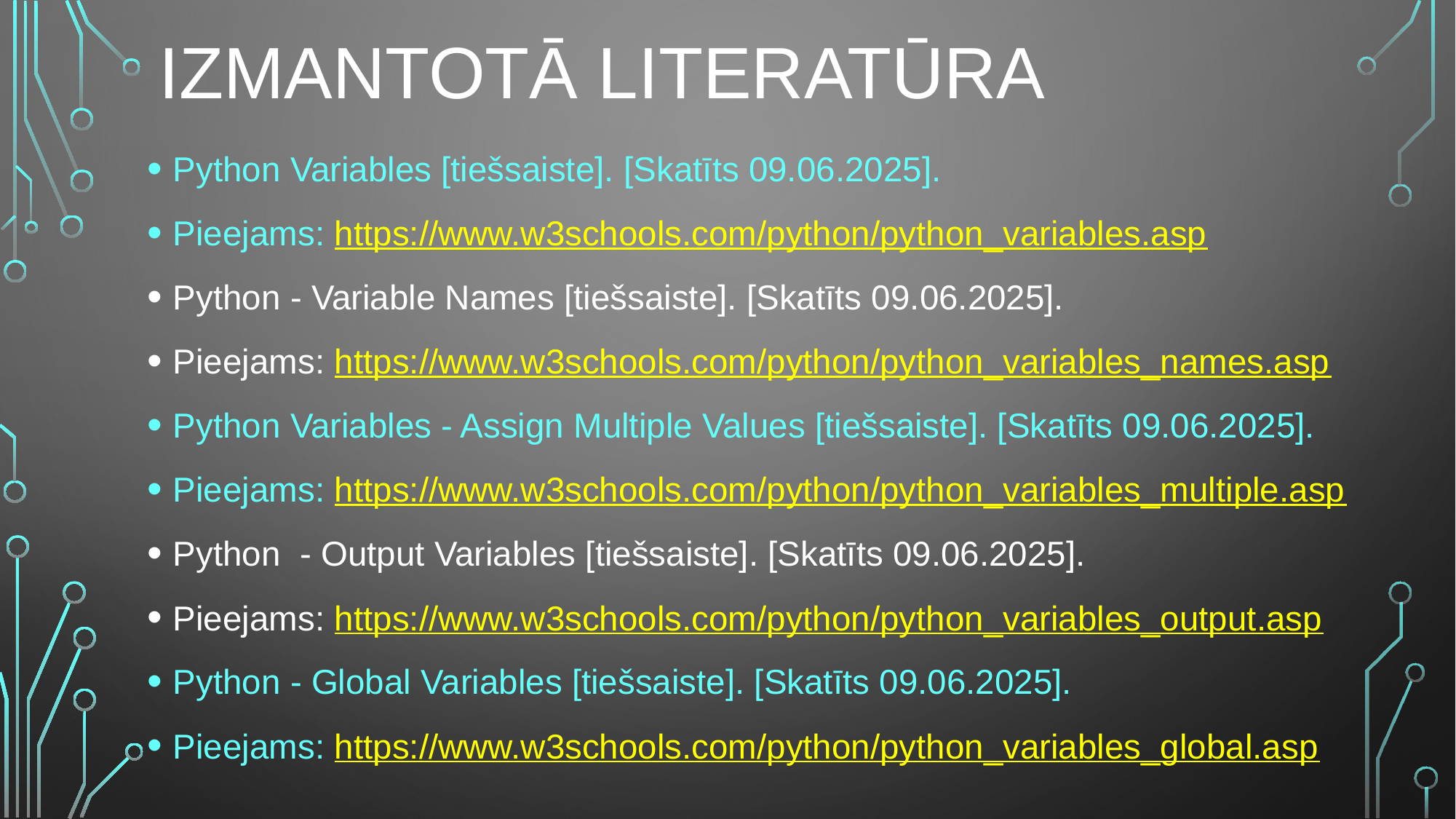

# Izmantotā literatūra
Python Variables [tiešsaiste]. [Skatīts 09.06.2025].
Pieejams: https://www.w3schools.com/python/python_variables.asp
Python - Variable Names [tiešsaiste]. [Skatīts 09.06.2025].
Pieejams: https://www.w3schools.com/python/python_variables_names.asp
Python Variables - Assign Multiple Values [tiešsaiste]. [Skatīts 09.06.2025].
Pieejams: https://www.w3schools.com/python/python_variables_multiple.asp
Python  - Output Variables [tiešsaiste]. [Skatīts 09.06.2025].
Pieejams: https://www.w3schools.com/python/python_variables_output.asp
Python - Global Variables [tiešsaiste]. [Skatīts 09.06.2025].
Pieejams: https://www.w3schools.com/python/python_variables_global.asp